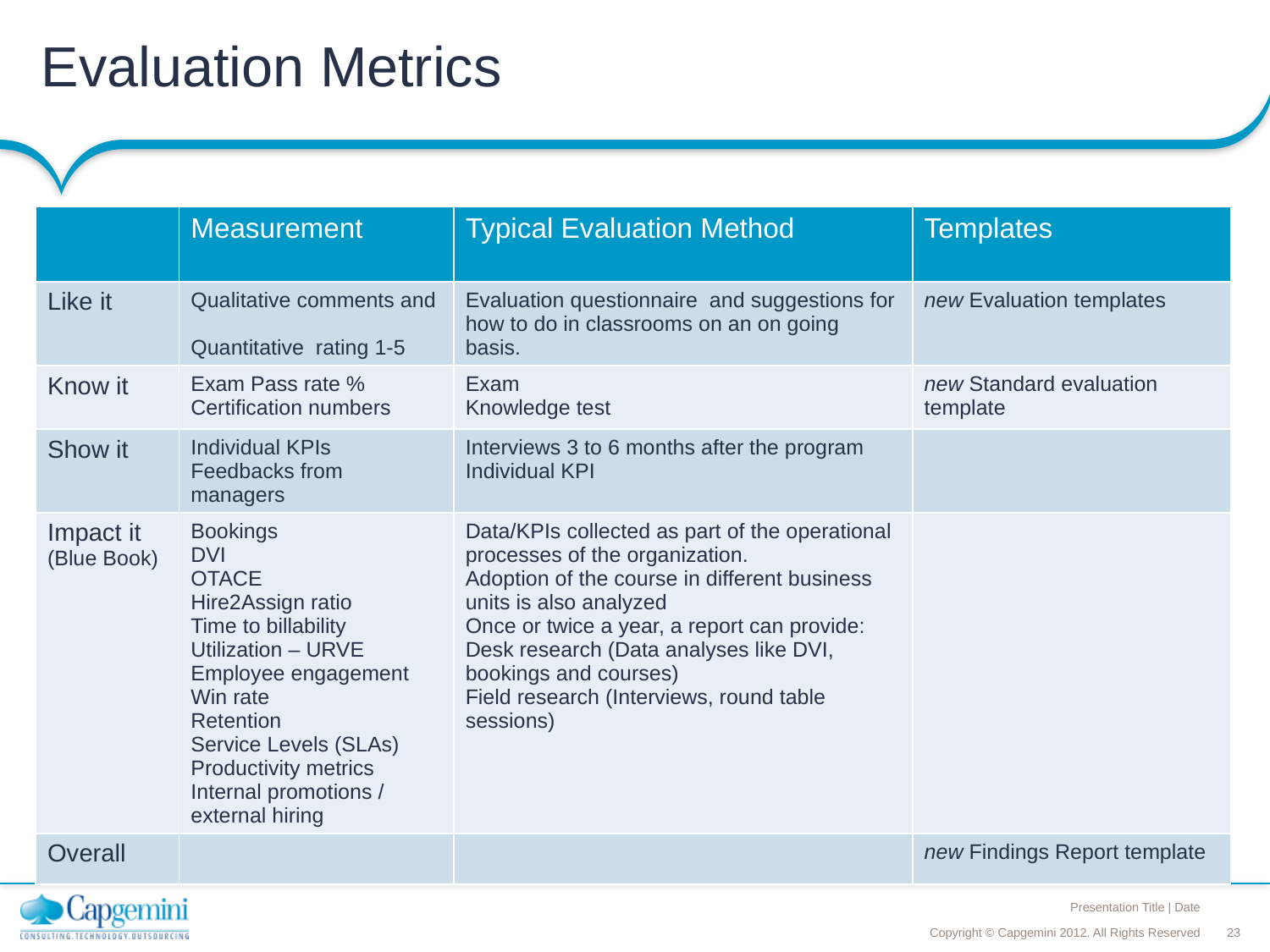

# Evaluation Metrics
|  | Measurement | Typical Evaluation Method | Templates |
| --- | --- | --- | --- |
| Like it | Qualitative comments and Quantitative rating 1-5 | Evaluation questionnaire and suggestions for how to do in classrooms on an on going basis. | new Evaluation templates |
| Know it | Exam Pass rate % Certification numbers | Exam Knowledge test | new Standard evaluation template |
| Show it | Individual KPIs Feedbacks from managers | Interviews 3 to 6 months after the program Individual KPI |  |
| Impact it (Blue Book) | Bookings DVI OTACE Hire2Assign ratio Time to billability Utilization – URVE Employee engagement Win rate Retention Service Levels (SLAs) Productivity metrics Internal promotions / external hiring | Data/KPIs collected as part of the operational processes of the organization. Adoption of the course in different business units is also analyzed Once or twice a year, a report can provide: Desk research (Data analyses like DVI, bookings and courses) Field research (Interviews, round table sessions) |  |
| Overall |  |  | new Findings Report template |